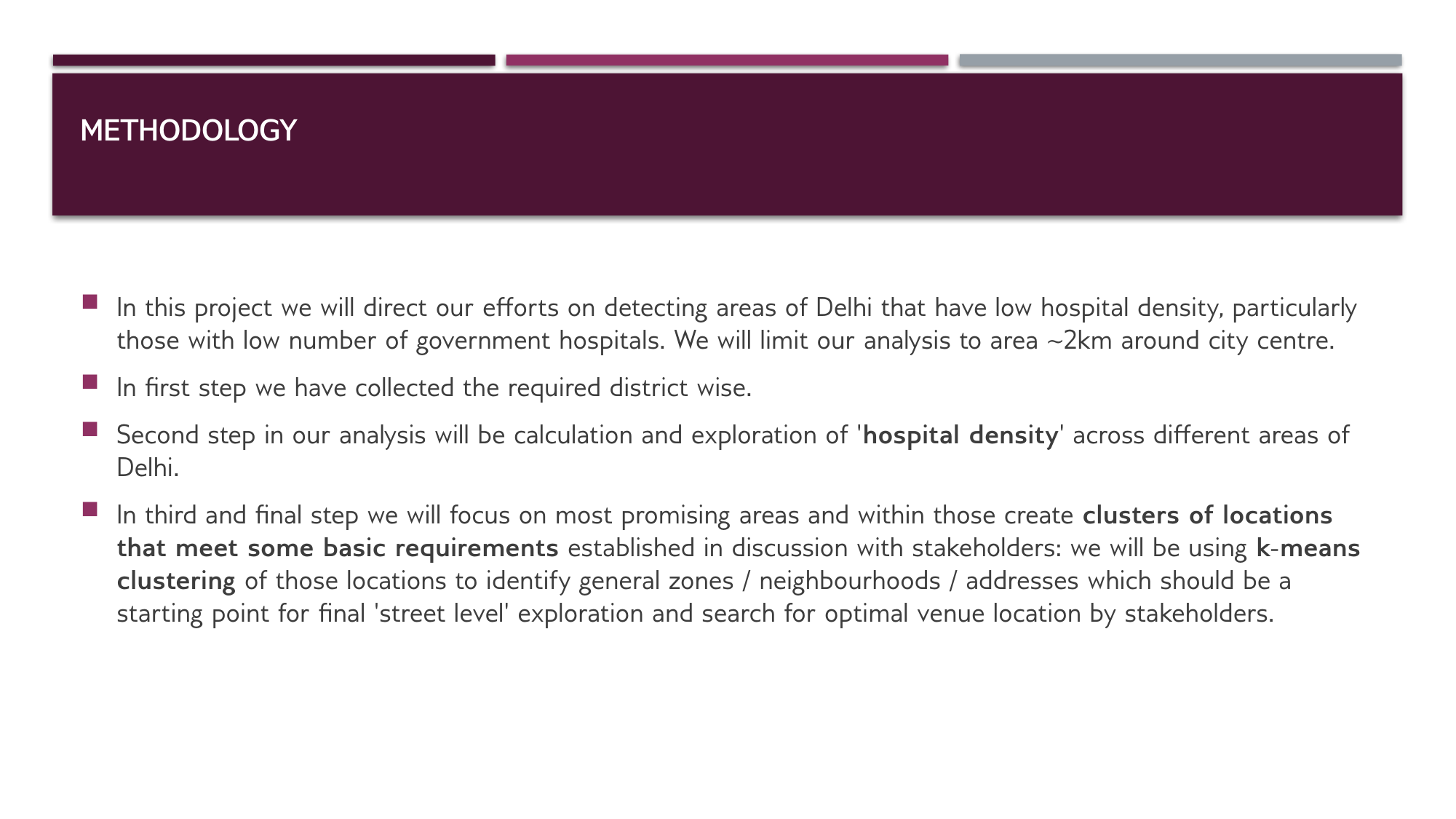

# METHODOLOGY
In this project we will direct our efforts on detecting areas of Delhi that have low hospital density, particularly those with low number of government hospitals. We will limit our analysis to area ~2km around city centre.
In first step we have collected the required district wise.
Second step in our analysis will be calculation and exploration of 'hospital density' across different areas of Delhi.
In third and final step we will focus on most promising areas and within those create clusters of locations that meet some basic requirements established in discussion with stakeholders: we will be using k-means clustering of those locations to identify general zones / neighbourhoods / addresses which should be a starting point for final 'street level' exploration and search for optimal venue location by stakeholders.